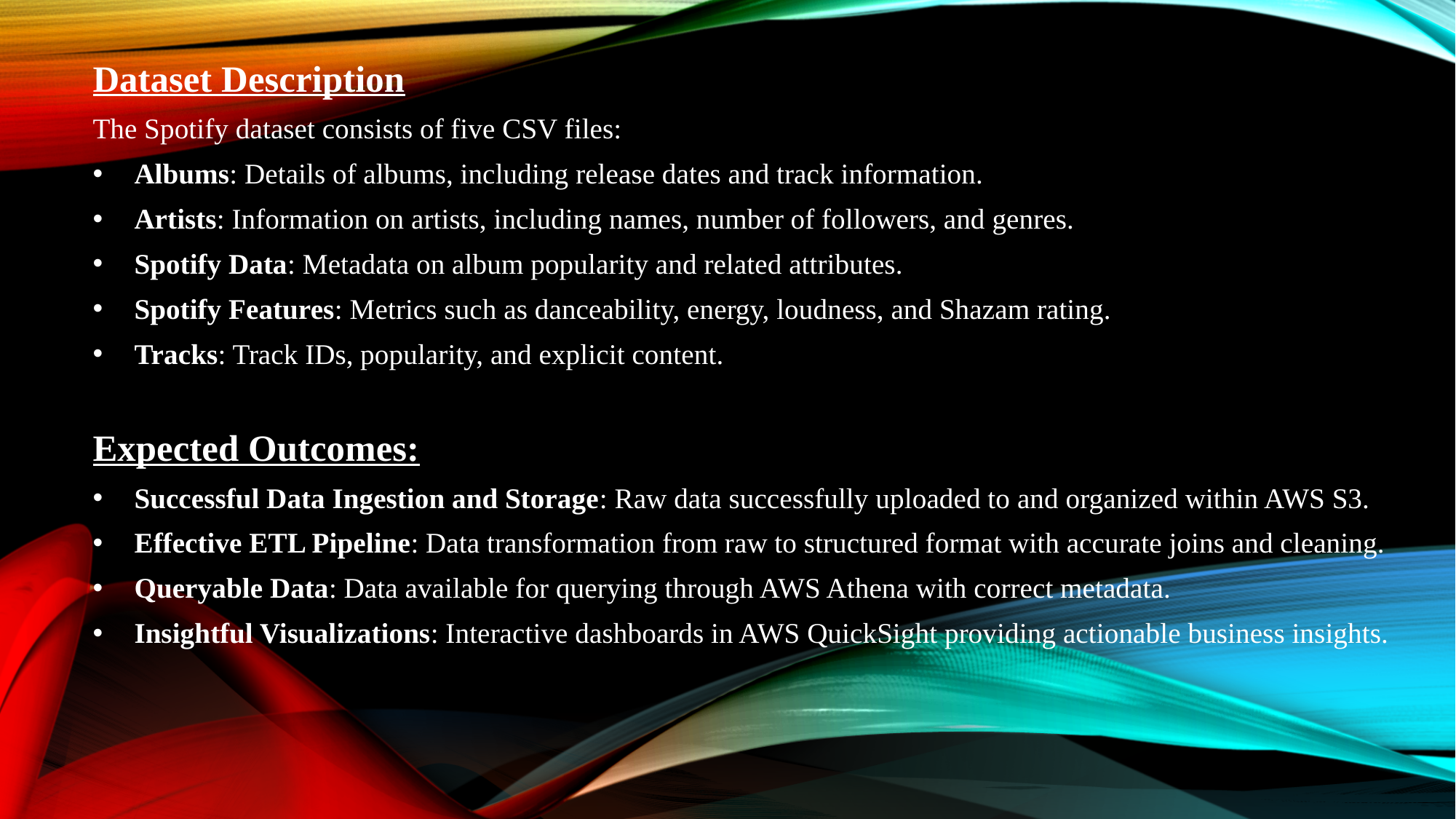

Dataset Description
The Spotify dataset consists of five CSV files:
Albums: Details of albums, including release dates and track information.
Artists: Information on artists, including names, number of followers, and genres.
Spotify Data: Metadata on album popularity and related attributes.
Spotify Features: Metrics such as danceability, energy, loudness, and Shazam rating.
Tracks: Track IDs, popularity, and explicit content.

Expected Outcomes:
Successful Data Ingestion and Storage: Raw data successfully uploaded to and organized within AWS S3.
Effective ETL Pipeline: Data transformation from raw to structured format with accurate joins and cleaning.
Queryable Data: Data available for querying through AWS Athena with correct metadata.
Insightful Visualizations: Interactive dashboards in AWS QuickSight providing actionable business insights.